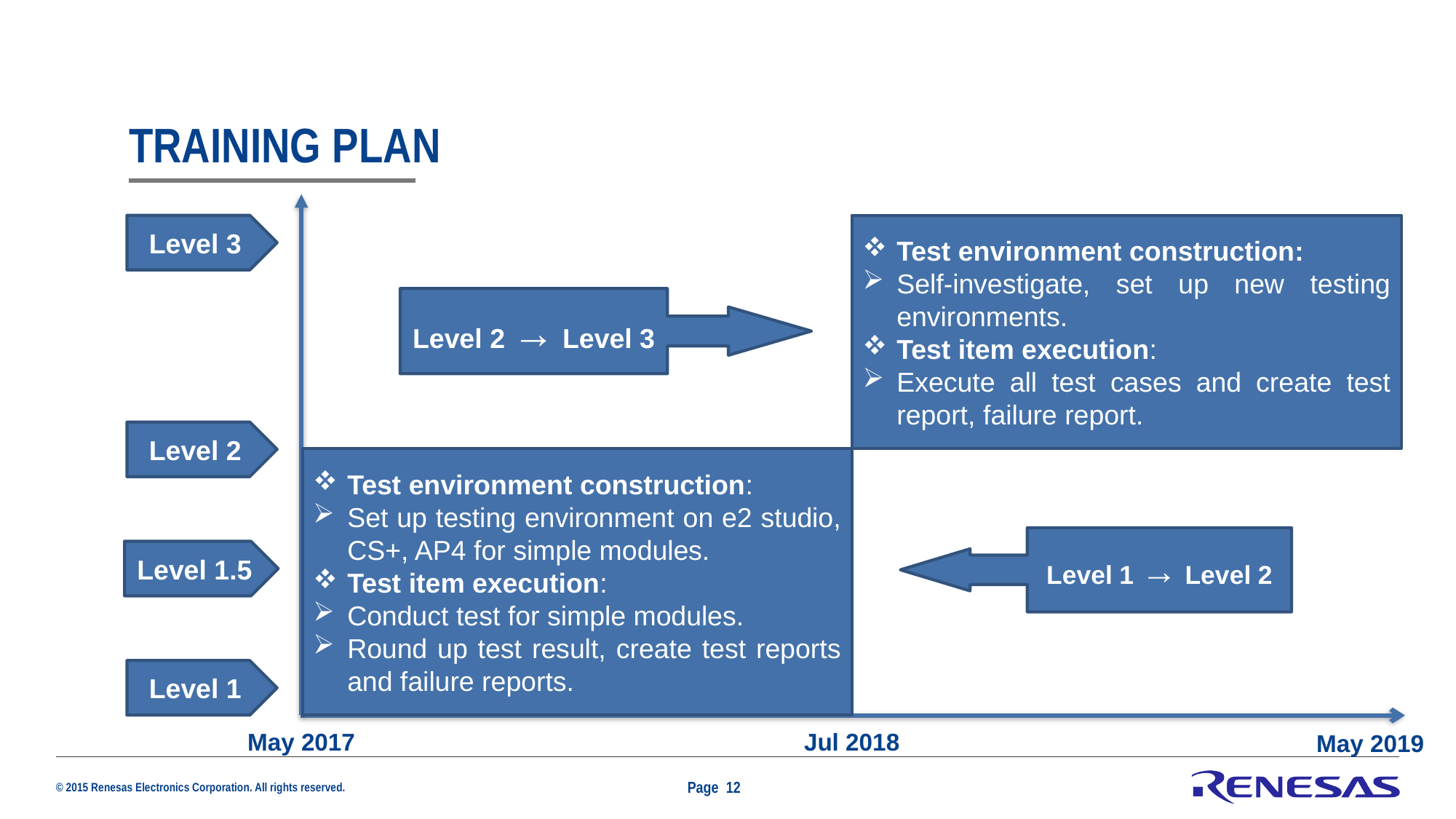

# Training plan
Test environment construction:
Self-investigate, set up new testing environments.
Test item execution:
Execute all test cases and create test report, failure report.
Level 3
Level 2 → Level 3
Level 2
Test environment construction:
Set up testing environment on e2 studio, CS+, AP4 for simple modules.
Test item execution:
Conduct test for simple modules.
Round up test result, create test reports and failure reports.
Level 1 → Level 2
Level 1.5
Level 1
May 2017
Jul 2018
May 2019
Page  12